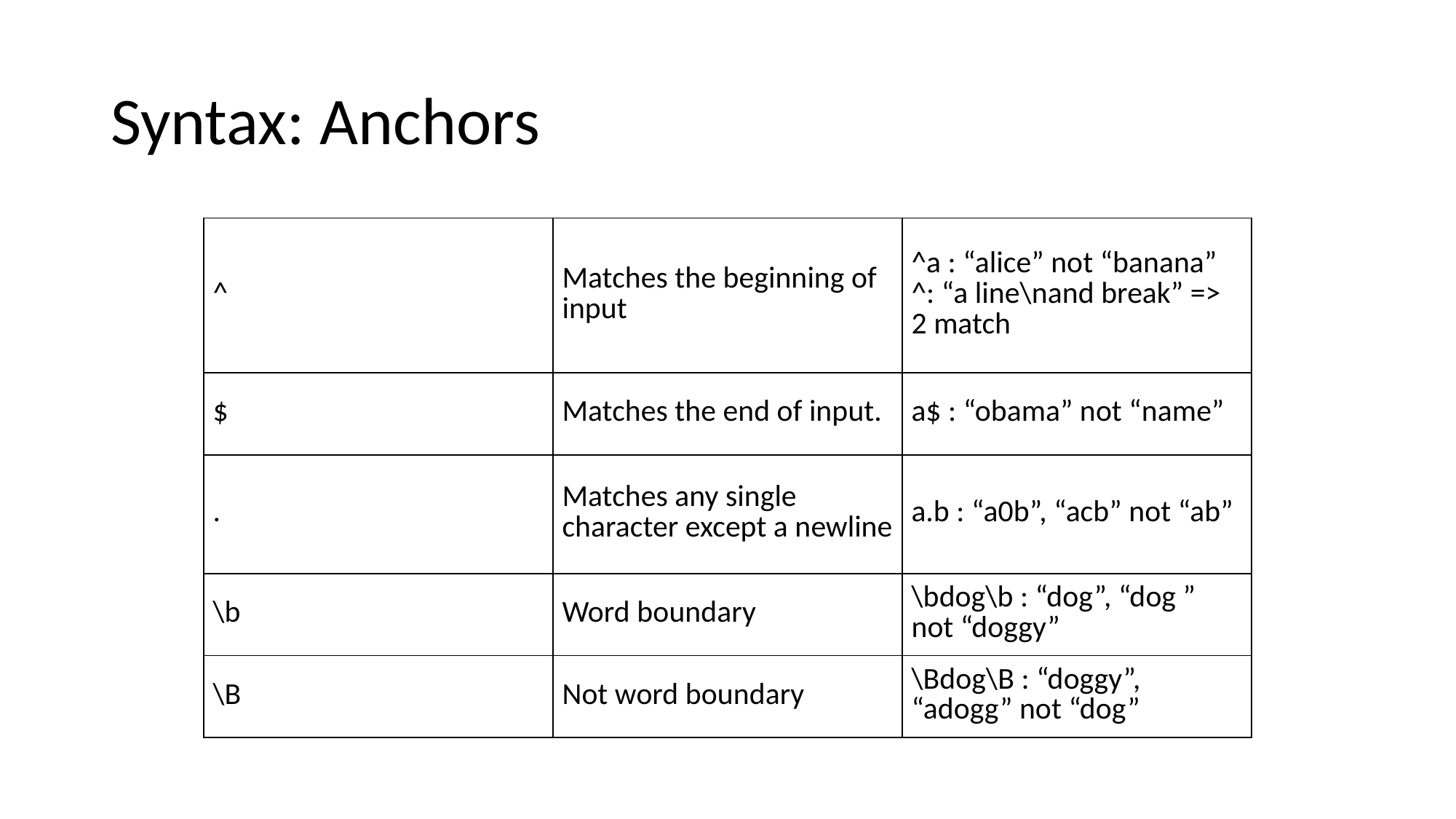

# Syntax: Anchors
| ^ | Matches the beginning of input | ^a : “alice” not “banana”  ^: “a line\nand break” => 2 match |
| --- | --- | --- |
| $ | Matches the end of input. | a$ : “obama” not “name” |
| . | Matches any single character except a newline | a.b : “a0b”, “acb” not “ab” |
| \b | Word boundary | \bdog\b : “dog”, “dog ” not “doggy” |
| \B | Not word boundary | \Bdog\B : “doggy”, “adogg” not “dog” |